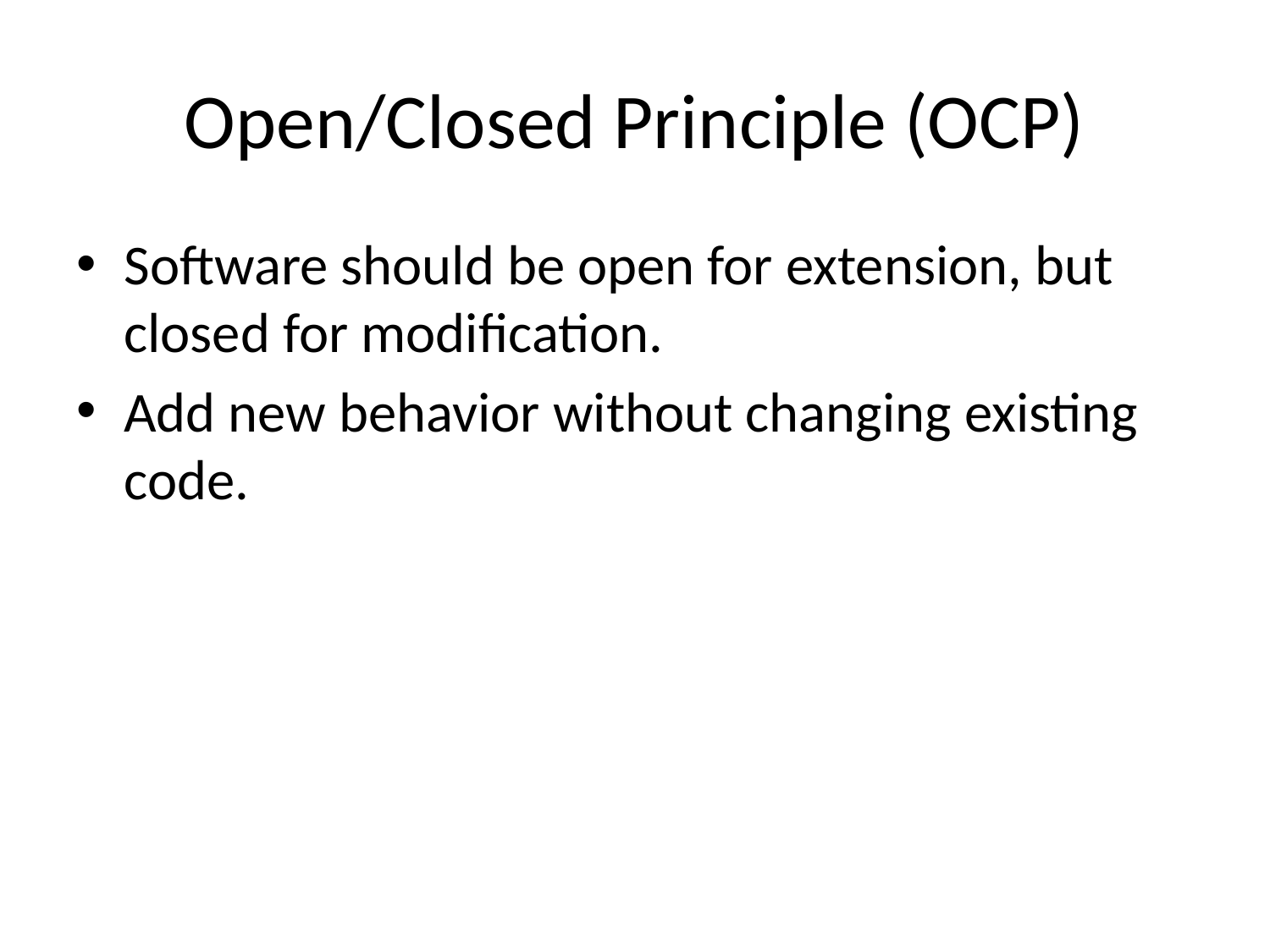

# Open/Closed Principle (OCP)
Software should be open for extension, but closed for modification.
Add new behavior without changing existing code.